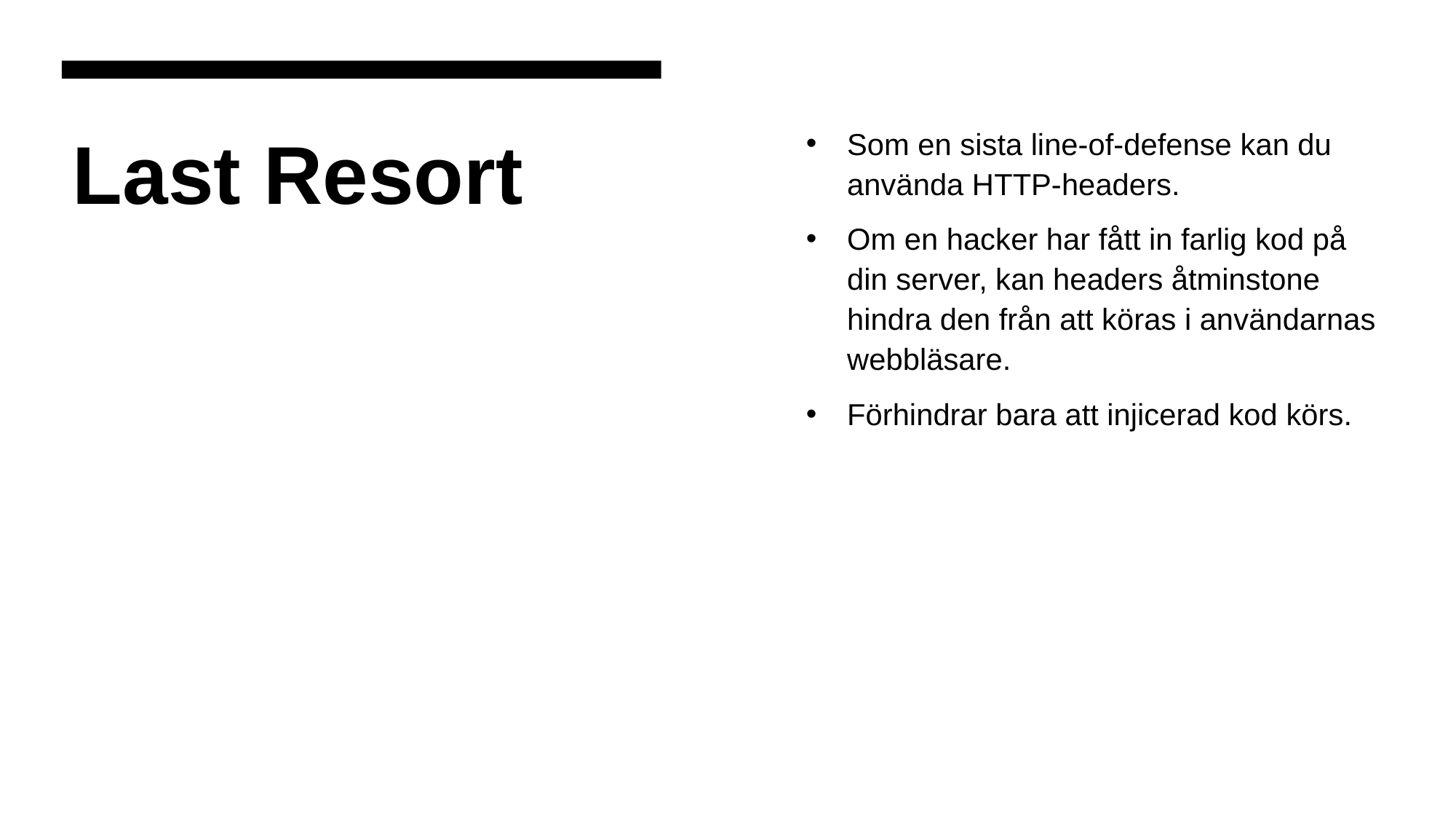

Som en sista line-of-defense kan du använda HTTP-headers.
Om en hacker har fått in farlig kod på din server, kan headers åtminstone hindra den från att köras i användarnas webbläsare.
Förhindrar bara att injicerad kod körs.
# Last Resort